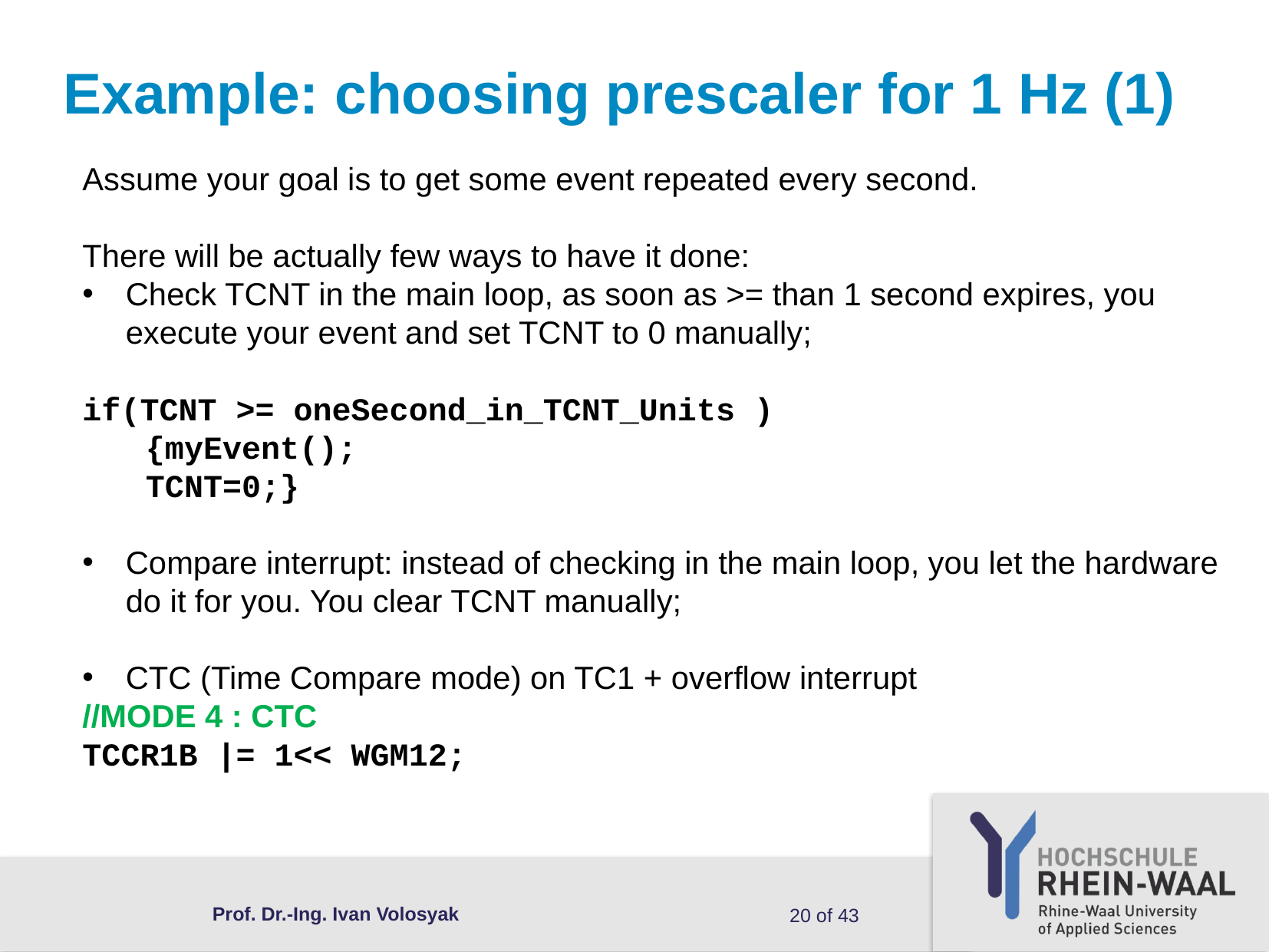

Example: choosing prescaler for 1 Hz (1)

Assume your goal is to get some event repeated every second.

There will be actually few ways to have it done:
Check TCNT in the main loop, as soon as >= than 1 second expires, you execute your event and set TCNT to 0 manually;

if(TCNT >= oneSecond_in_TCNT_Units )
{myEvent();
TCNT=0;}

Compare interrupt: instead of checking in the main loop, you let the hardware do it for you. You clear TCNT manually;

CTC (Time Compare mode) on TC1 + overflow interrupt
//MODE 4 : CTC
TCCR1B |= 1<< WGM12;

Prof. Dr.-Ing. Ivan Volosyak